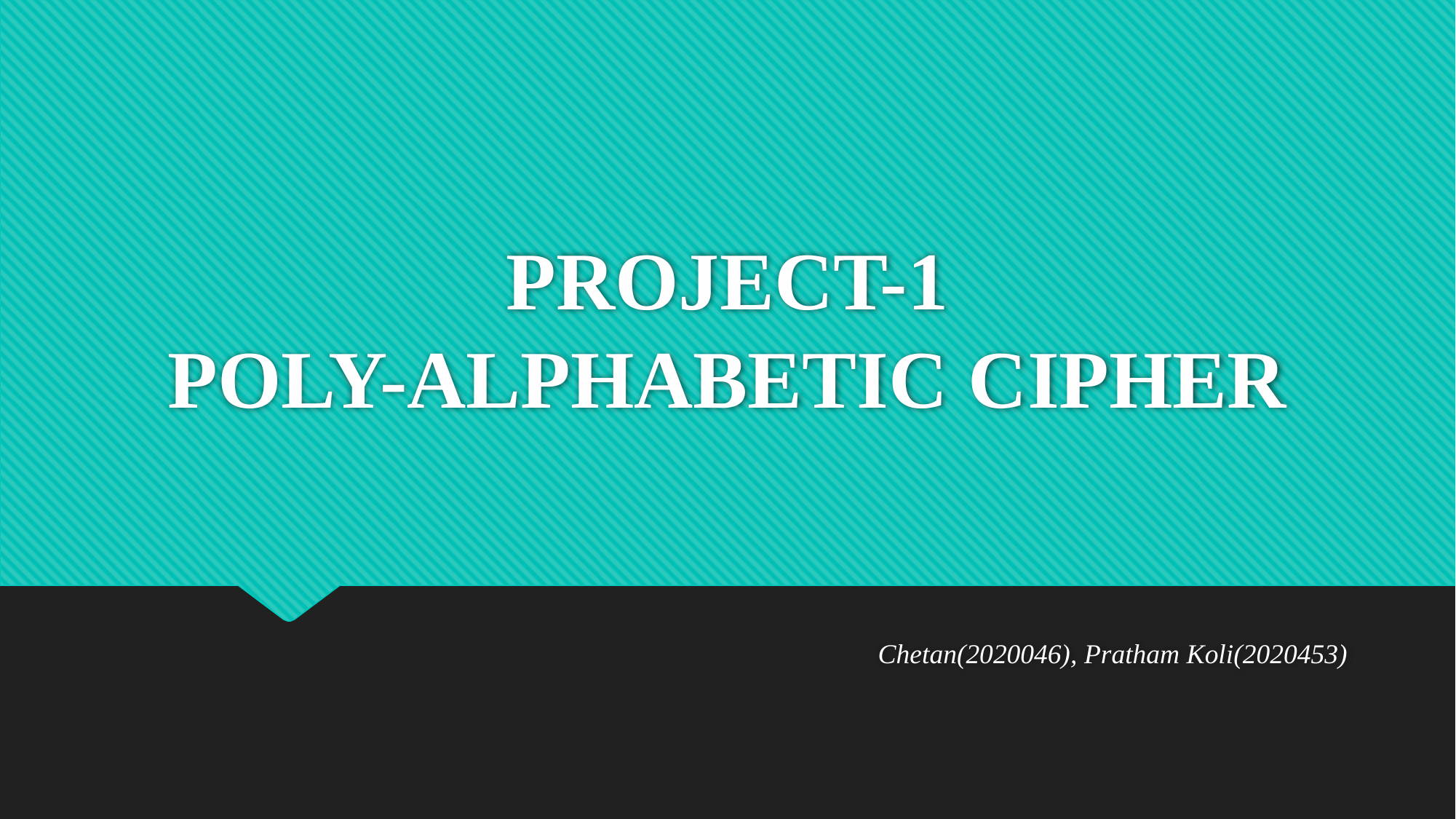

# PROJECT-1 POLY-ALPHABETIC CIPHER
Chetan(2020046), Pratham Koli(2020453)